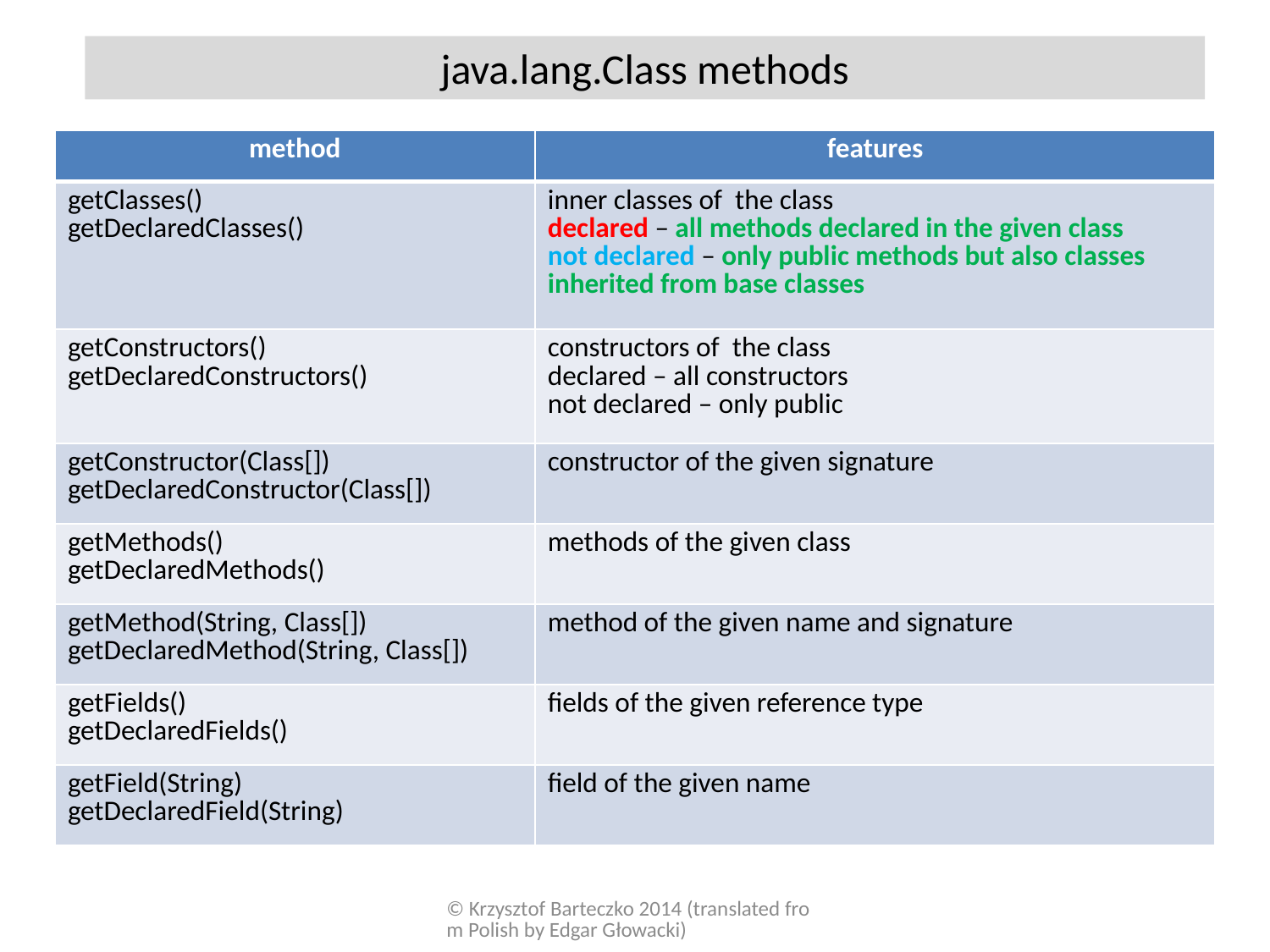

java.lang.Class methods
| method | features |
| --- | --- |
| getClasses() getDeclaredClasses() | inner classes of the class declared – all methods declared in the given class not declared – only public methods but also classes inherited from base classes |
| getConstructors() getDeclaredConstructors() | constructors of the class declared – all constructors not declared – only public |
| getConstructor(Class[]) getDeclaredConstructor(Class[]) | constructor of the given signature |
| getMethods() getDeclaredMethods() | methods of the given class |
| getMethod(String, Class[]) getDeclaredMethod(String, Class[]) | method of the given name and signature |
| getFields() getDeclaredFields() | fields of the given reference type |
| getField(String) getDeclaredField(String) | field of the given name |
© Krzysztof Barteczko 2014 (translated from Polish by Edgar Głowacki)